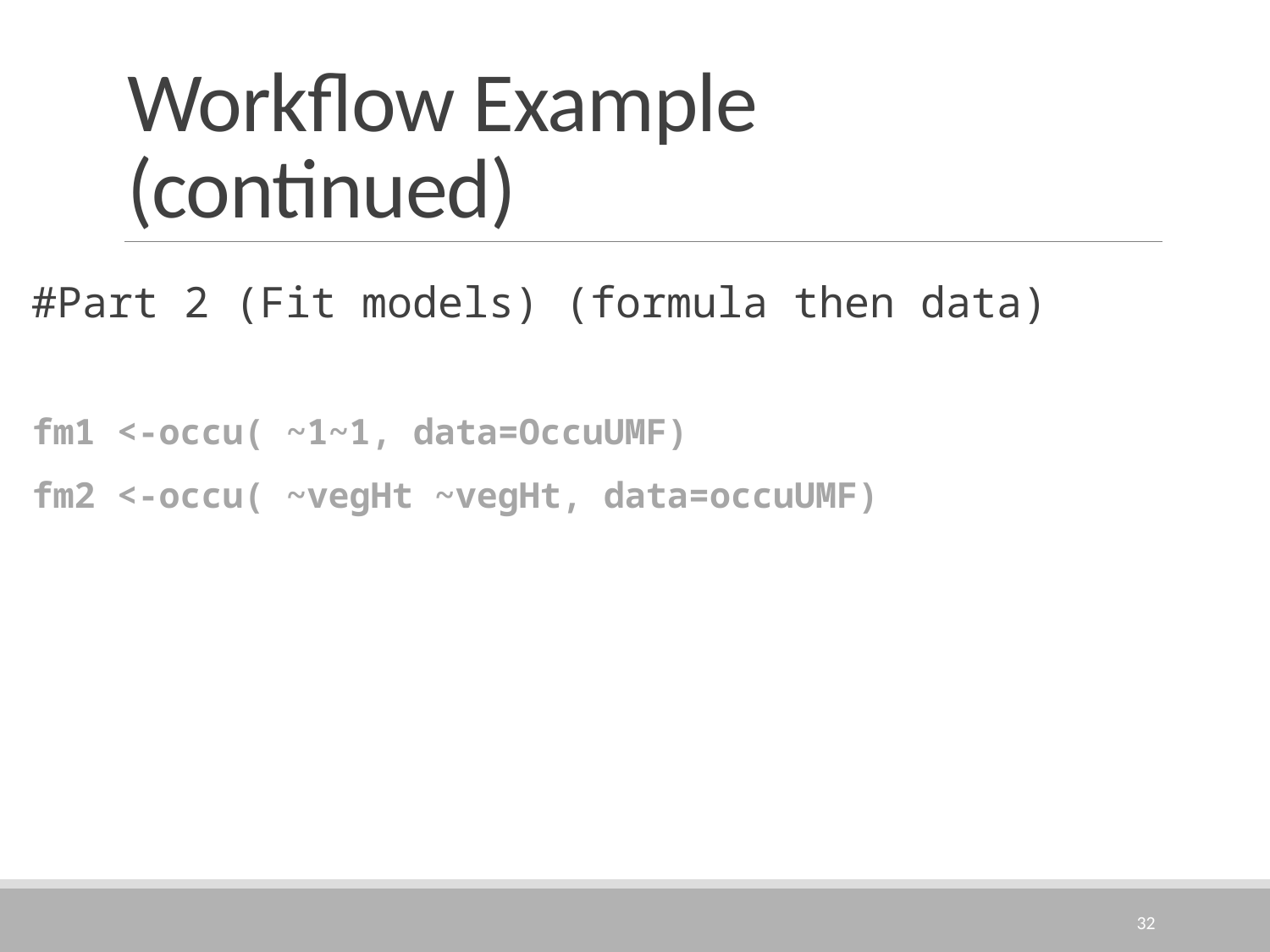

# Workflow Example (continued)
#Part 2 (Fit models) (formula then data)

fm1 <-occu( ~1~1, data=OccuUMF)
fm2 <-occu( ~vegHt ~vegHt, data=occuUMF)
32